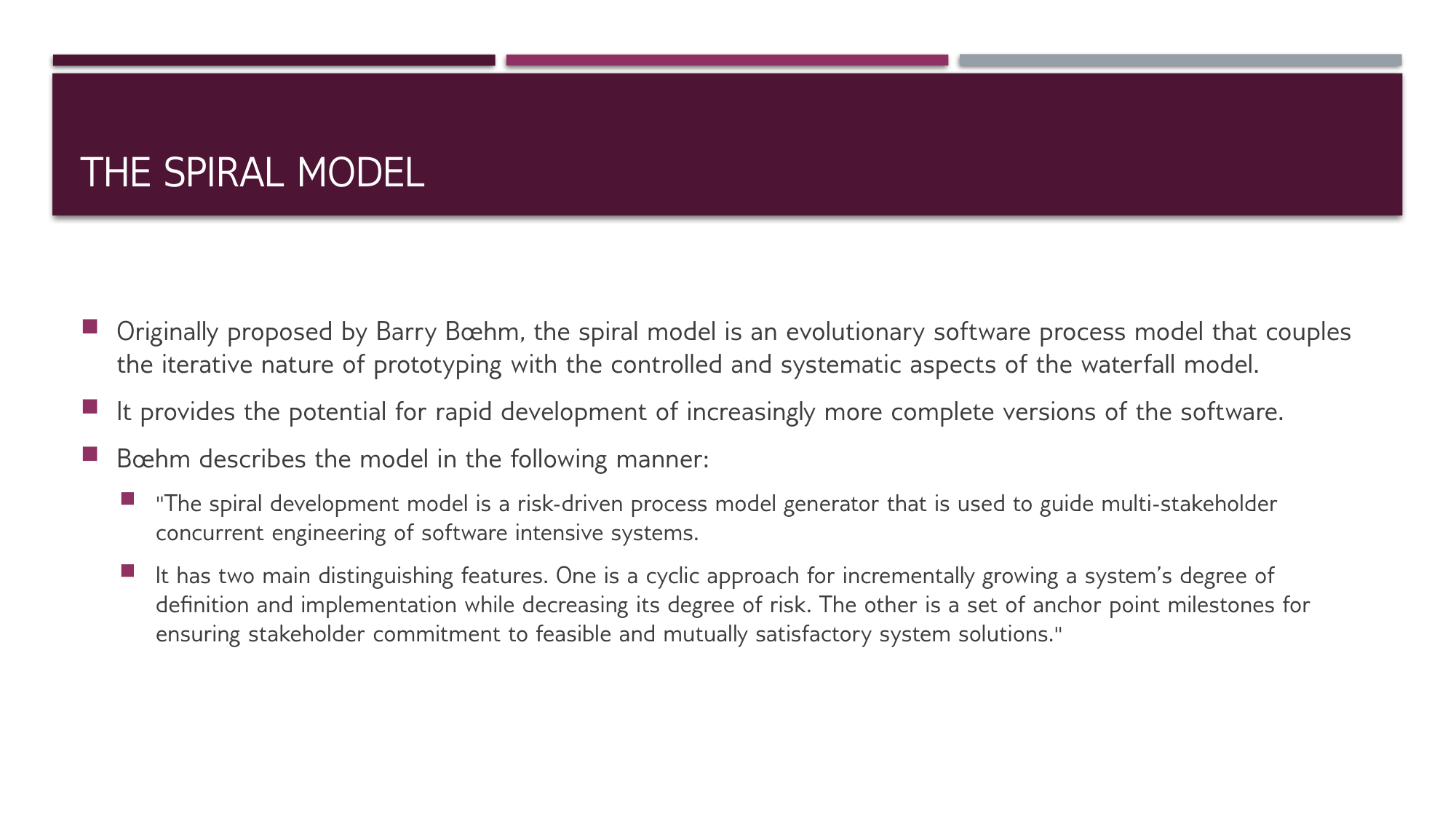

# THE SPIRAL MODEL
Originally proposed by Barry Boehm, the spiral model is an evolutionary software process model that couples the iterative nature of prototyping with the controlled and systematic aspects of the waterfall model.
It provides the potential for rapid development of increasingly more complete versions of the software.
Boehm describes the model in the following manner:
"The spiral development model is a risk-driven process model generator that is used to guide multi-stakeholder concurrent engineering of software intensive systems.
It has two main distinguishing features. One is a cyclic approach for incrementally growing a system’s degree of definition and implementation while decreasing its degree of risk. The other is a set of anchor point milestones for ensuring stakeholder commitment to feasible and mutually satisfactory system solutions."